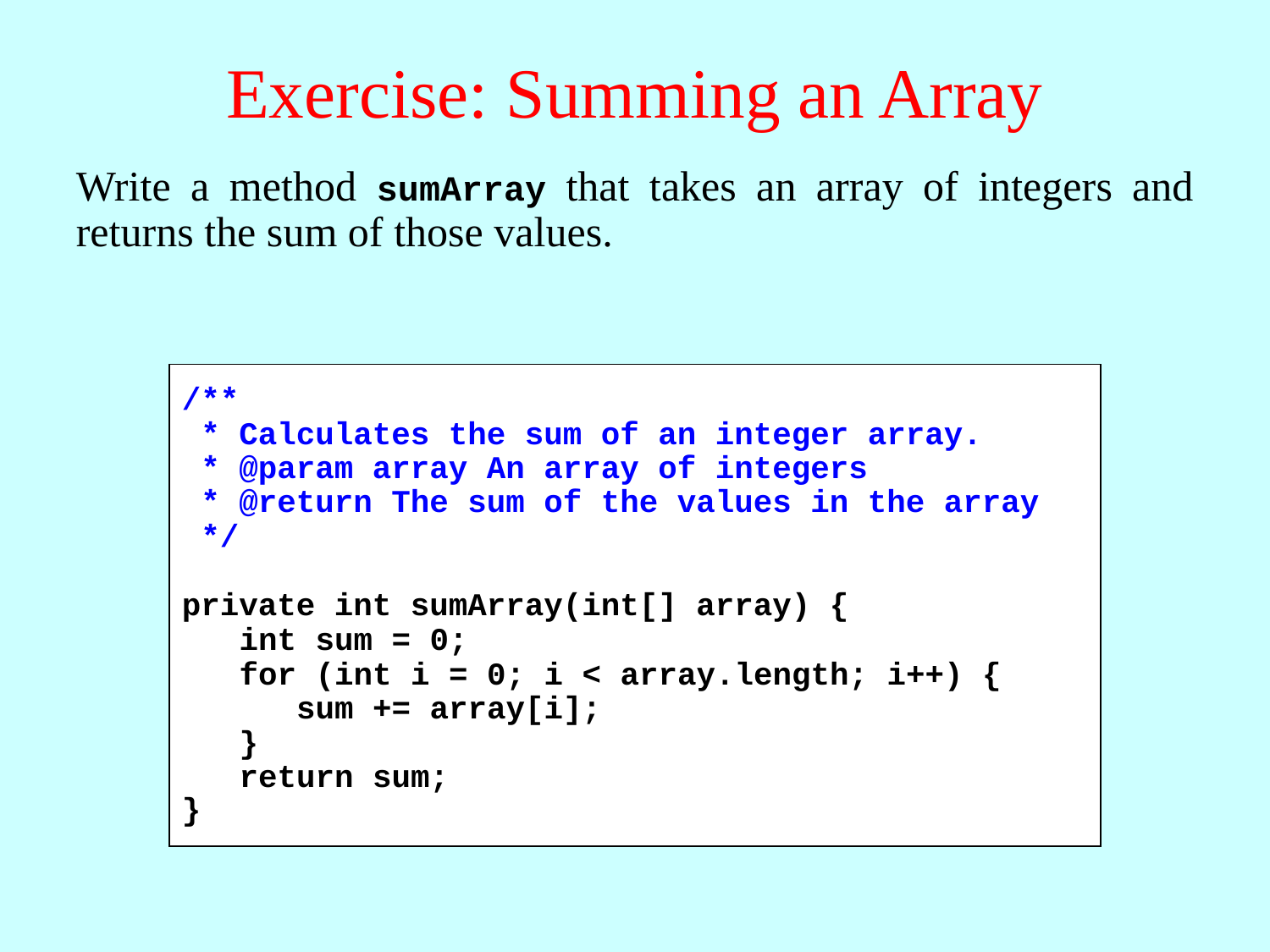

# Exercise: Summing an Array
Write a method sumArray that takes an array of integers and returns the sum of those values.
/**
 * Calculates the sum of an integer array.
 * @param array An array of integers
 * @return The sum of the values in the array
 */

private int sumArray(int[] array) {

}
   int sum = 0;
   for (int i = 0; i < array.length; i++) {
      sum += array[i];
   }
   return sum;